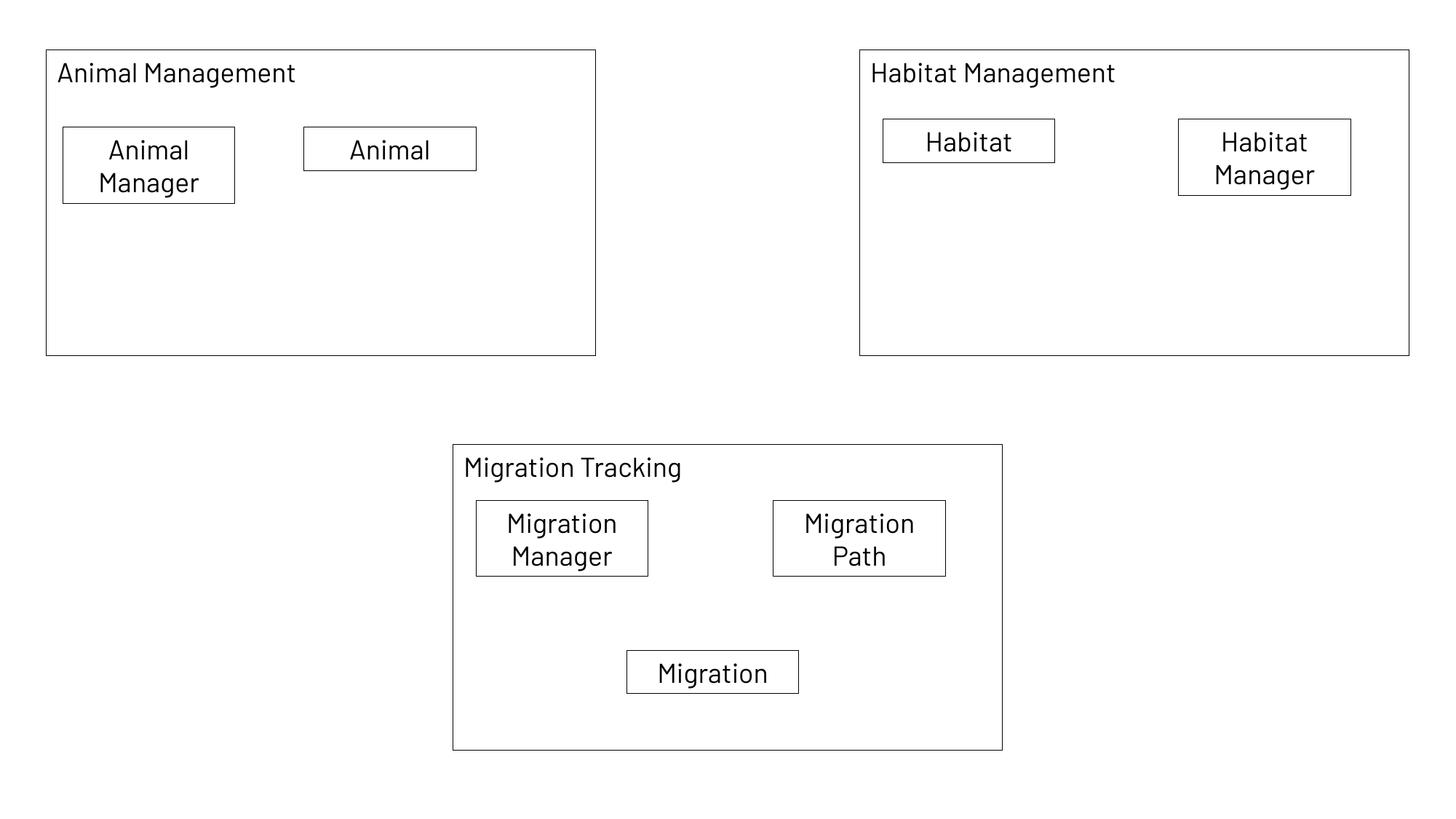

Animal Management

Habitat Management

Habitat
Habitat Manager
Animal
Animal
Manager
Migration Tracking

Migration Manager
Migration Path
Migration